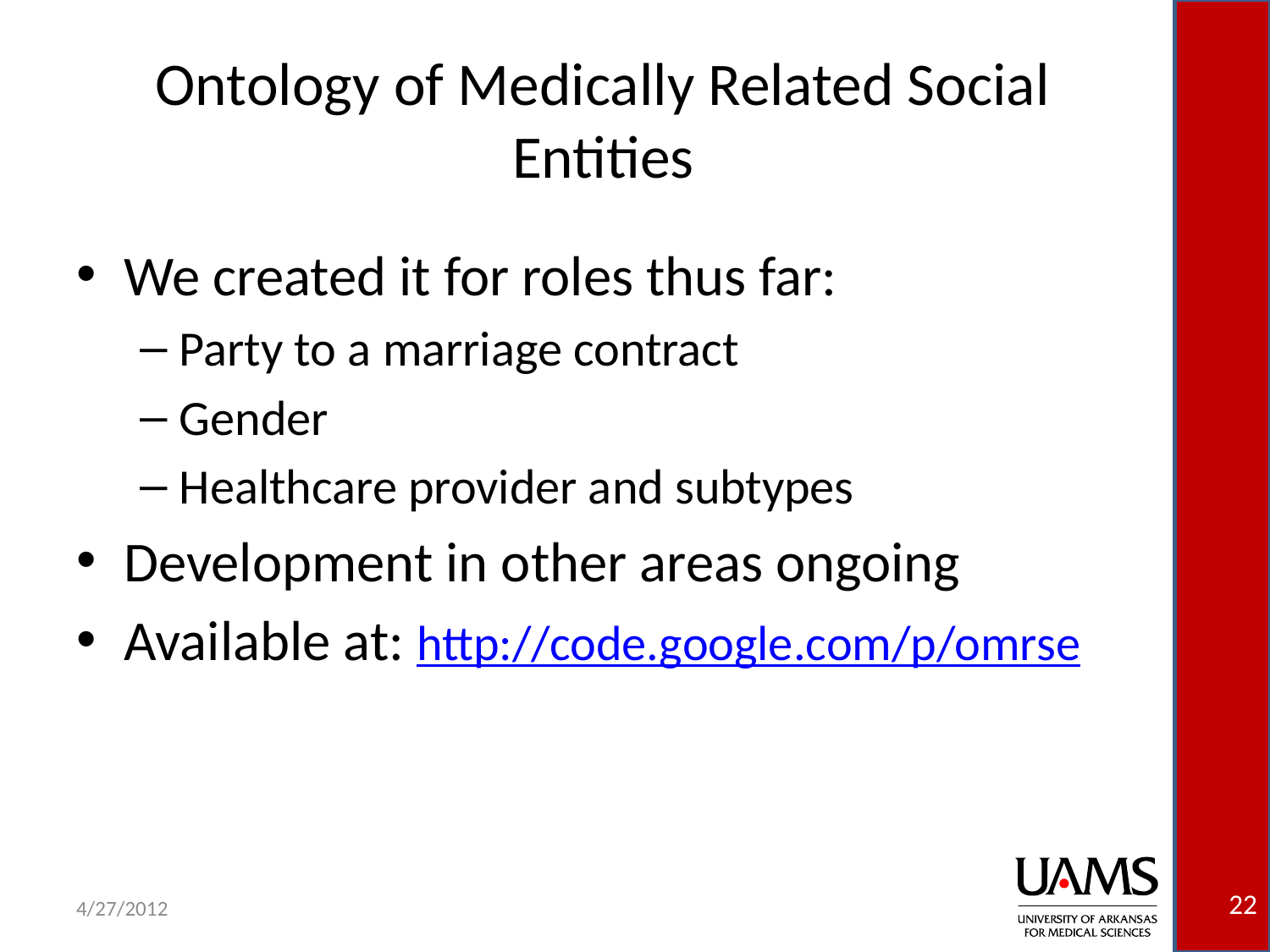

# Ontology of Medically Related Social Entities
We created it for roles thus far:
Party to a marriage contract
Gender
Healthcare provider and subtypes
Development in other areas ongoing
Available at: http://code.google.com/p/omrse